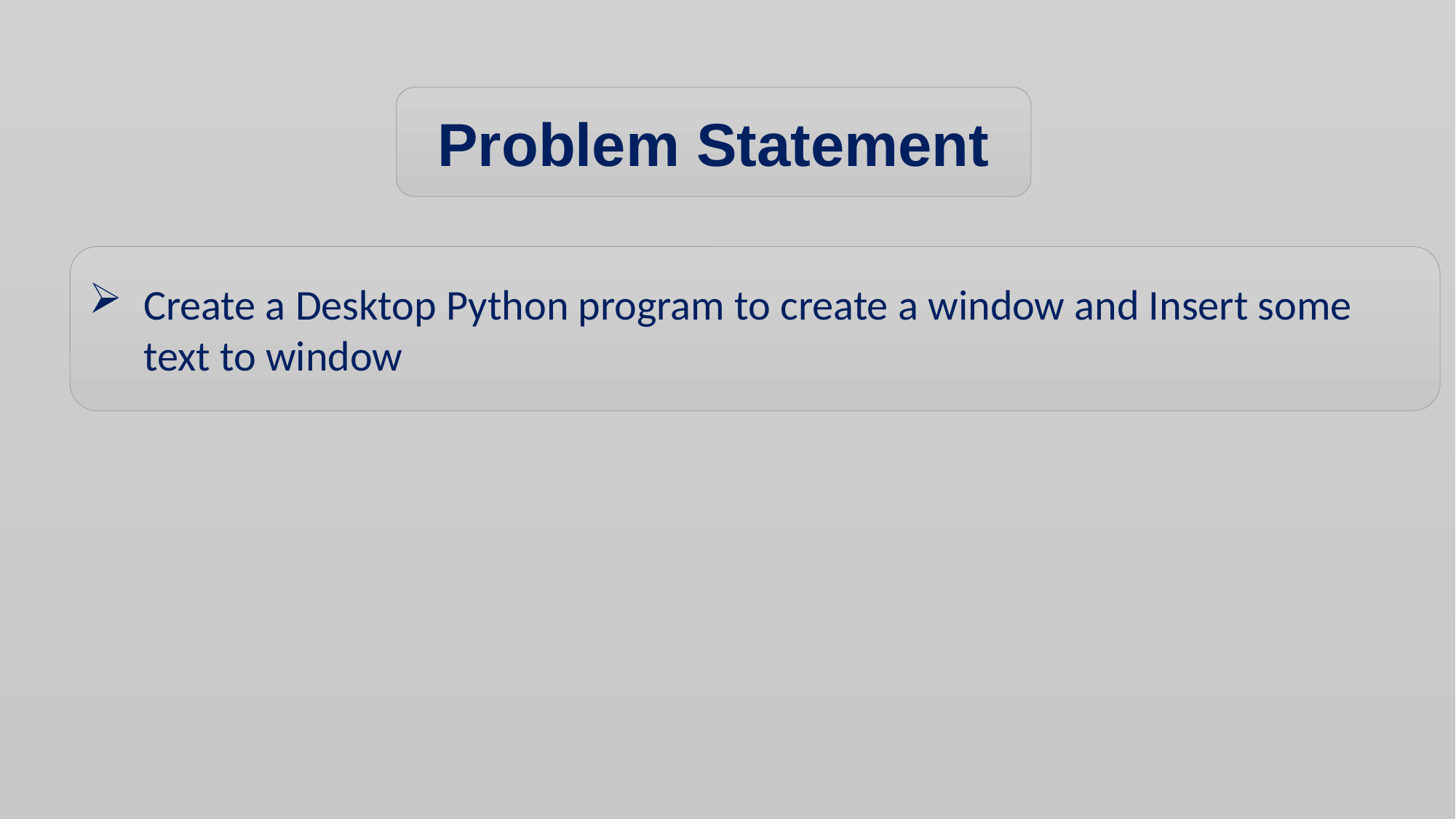

Problem Statement
Create a Desktop Python program to create a window and Insert some text to window